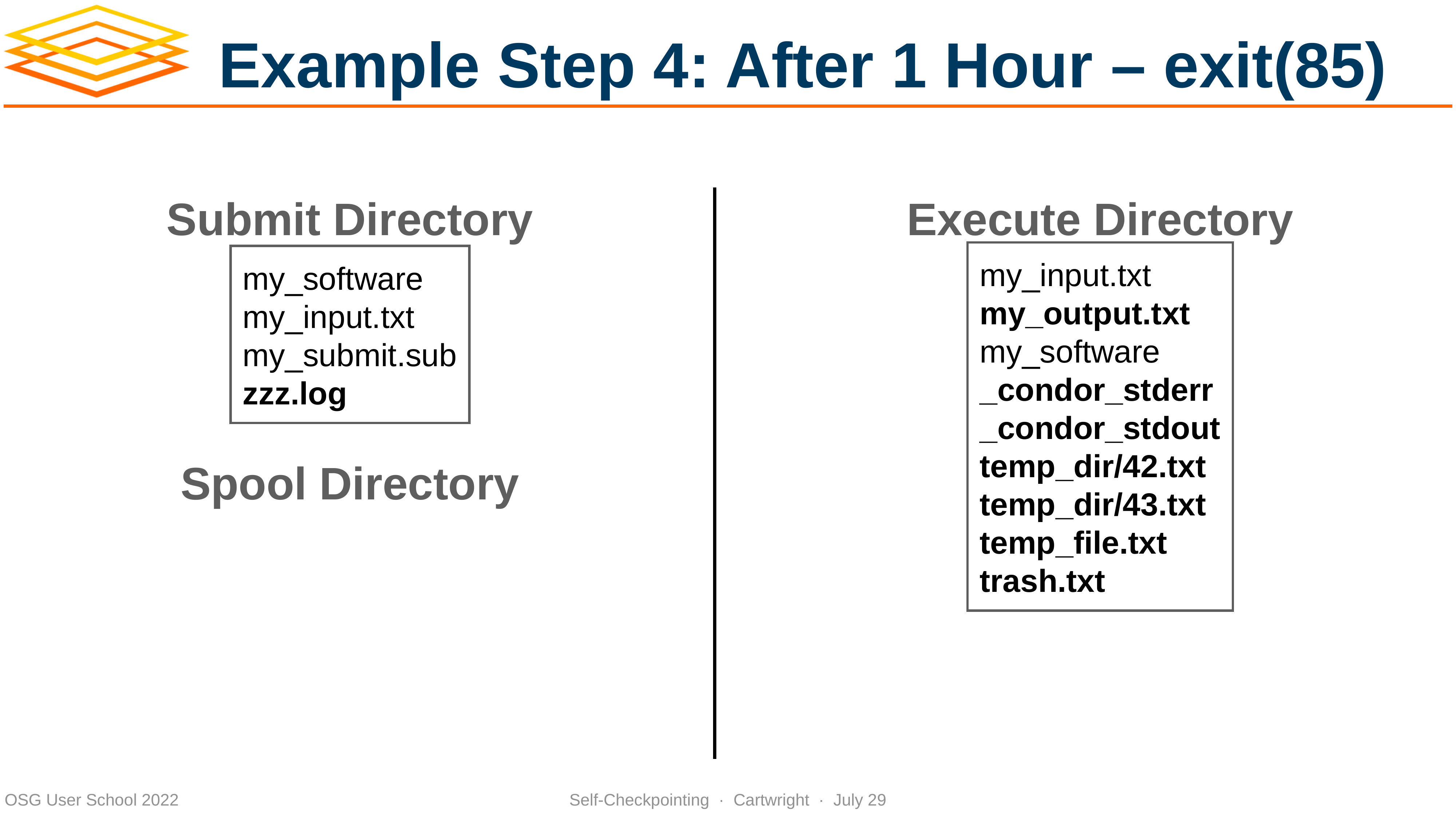

# Example Step 4: After 1 Hour – exit(85)

Execute Directory
Submit Directory
my_input.txt
my_output.txt
my_software
_condor_stderr
_condor_stdout
temp_dir/42.txt
temp_dir/43.txt
temp_file.txt
trash.txt
my_software
my_input.txt
my_submit.sub
zzz.log
Spool Directory
17